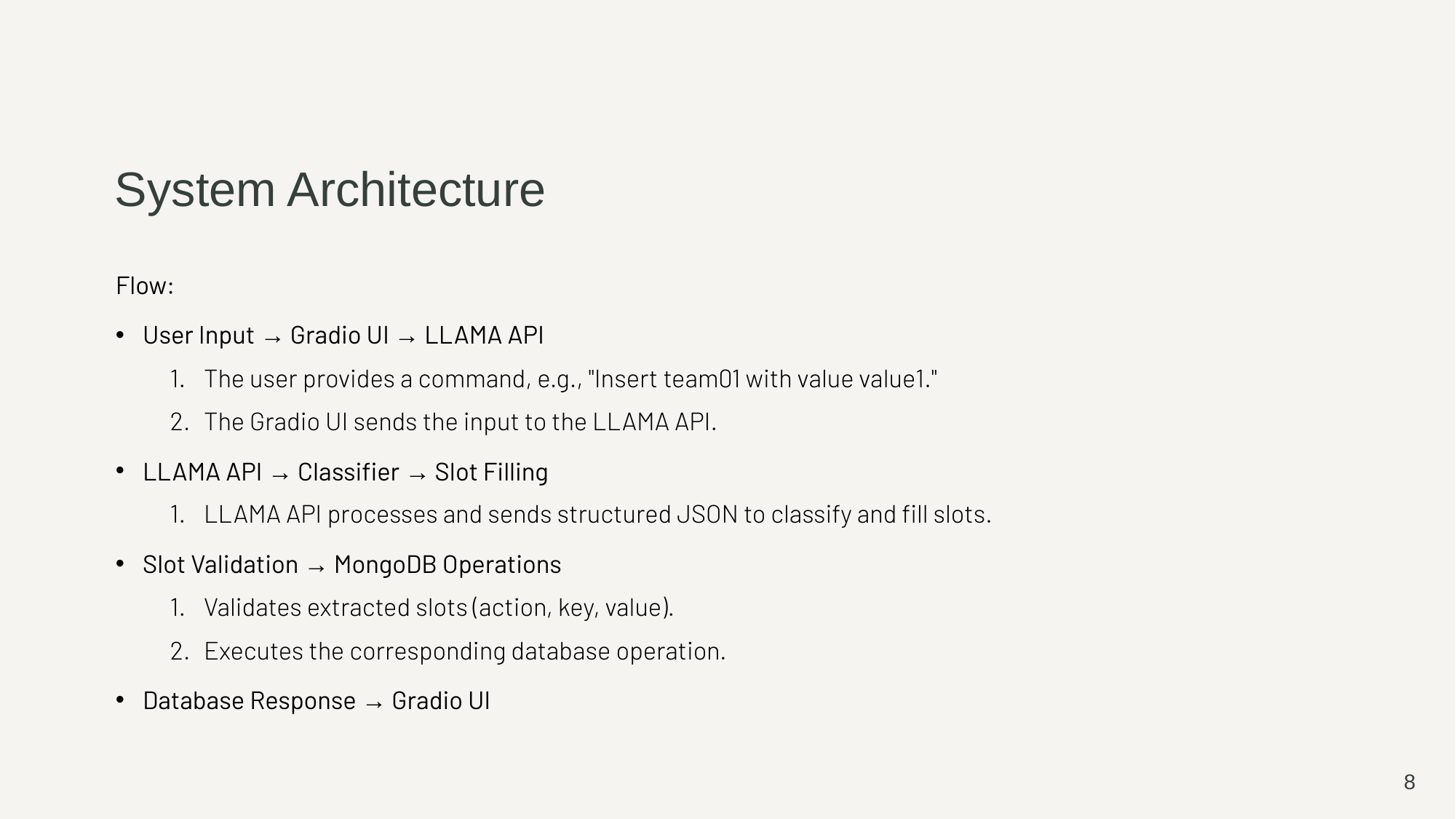

# System Architecture
Flow:
User Input → Gradio UI → LLAMA API
The user provides a command, e.g., "Insert team01 with value value1."
The Gradio UI sends the input to the LLAMA API.
LLAMA API → Classifier → Slot Filling
LLAMA API processes and sends structured JSON to classify and fill slots.
Slot Validation → MongoDB Operations
Validates extracted slots (action, key, value).
Executes the corresponding database operation.
Database Response → Gradio UI

8